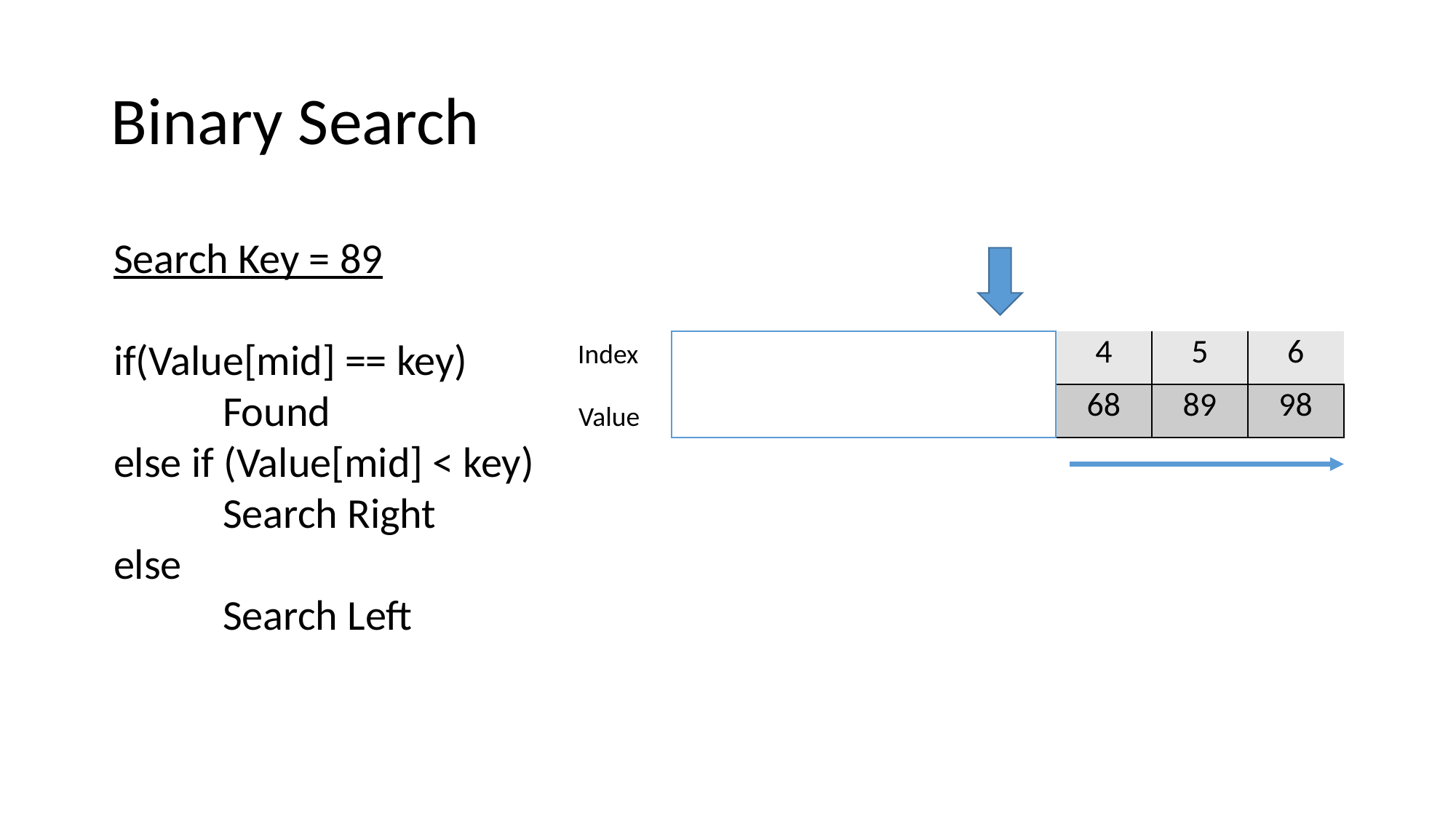

# Binary Search
Search Key = 89

if(Value[mid] == key)
	Found
else if (Value[mid] < key)
	Search Right
else
	Search Left

Index
| 0 | 1 | 2 | 3 | 4 | 5 | 6 |
| --- | --- | --- | --- | --- | --- | --- |
| 40 | 43 | 48 | 55 | 68 | 89 | 98 |

Value